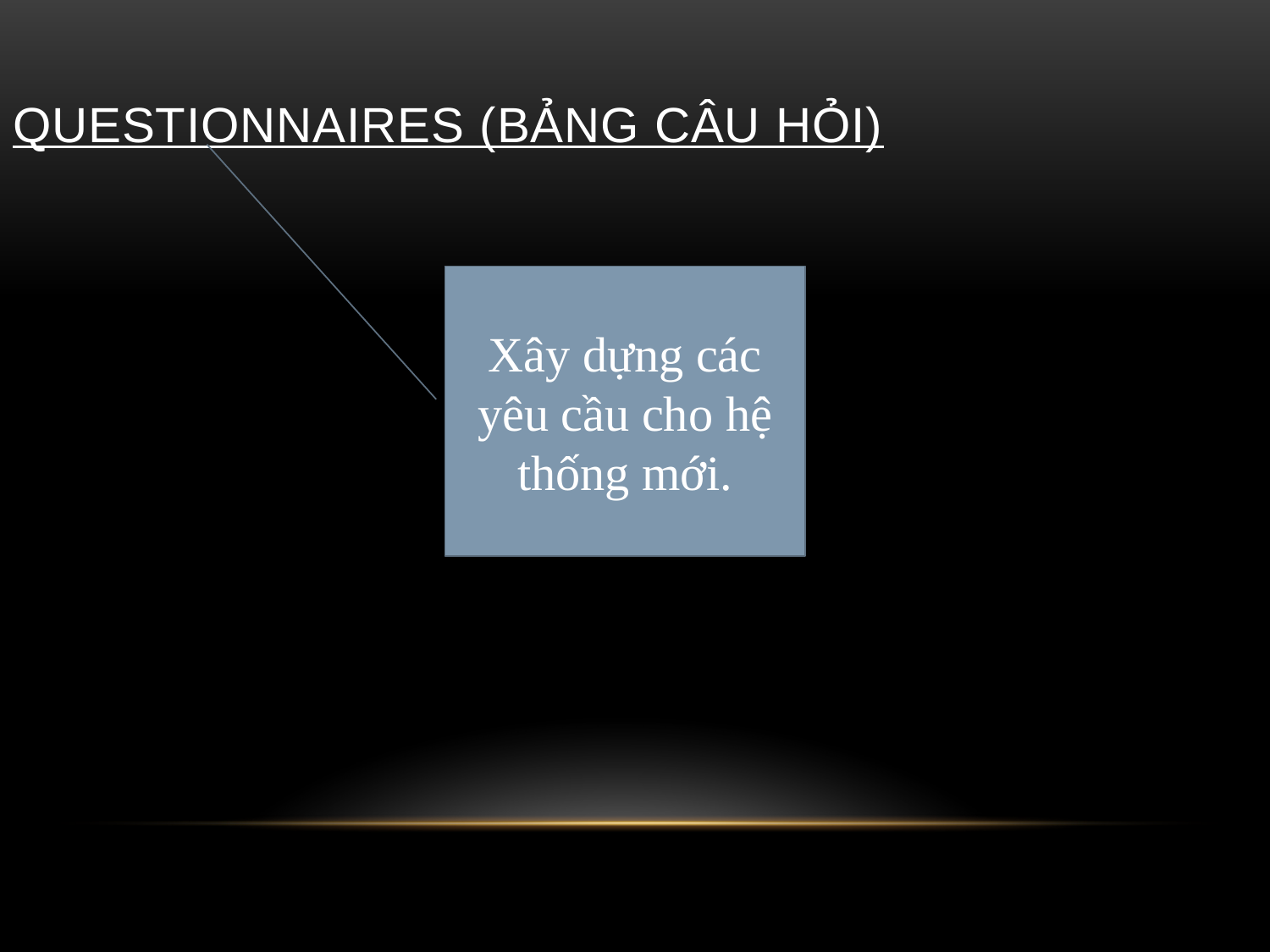

# Questionnaires (bảng câu hỏi)
Xây dựng các yêu cầu cho hệ thống mới.